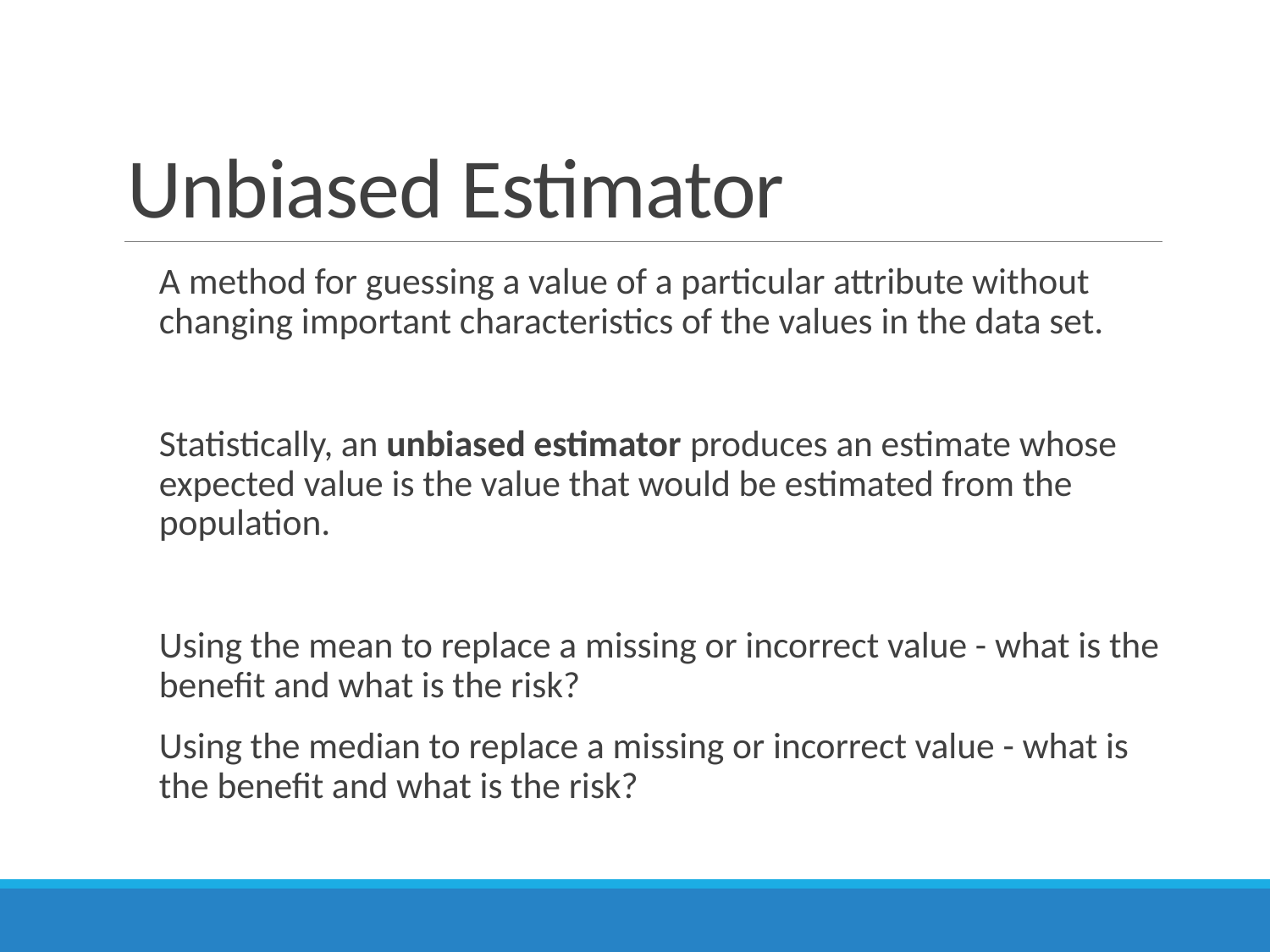

# Unbiased Estimator
A method for guessing a value of a particular attribute without changing important characteristics of the values in the data set.

Statistically, an unbiased estimator produces an estimate whose expected value is the value that would be estimated from the population.

Using the mean to replace a missing or incorrect value - what is the benefit and what is the risk?
Using the median to replace a missing or incorrect value - what is the benefit and what is the risk?